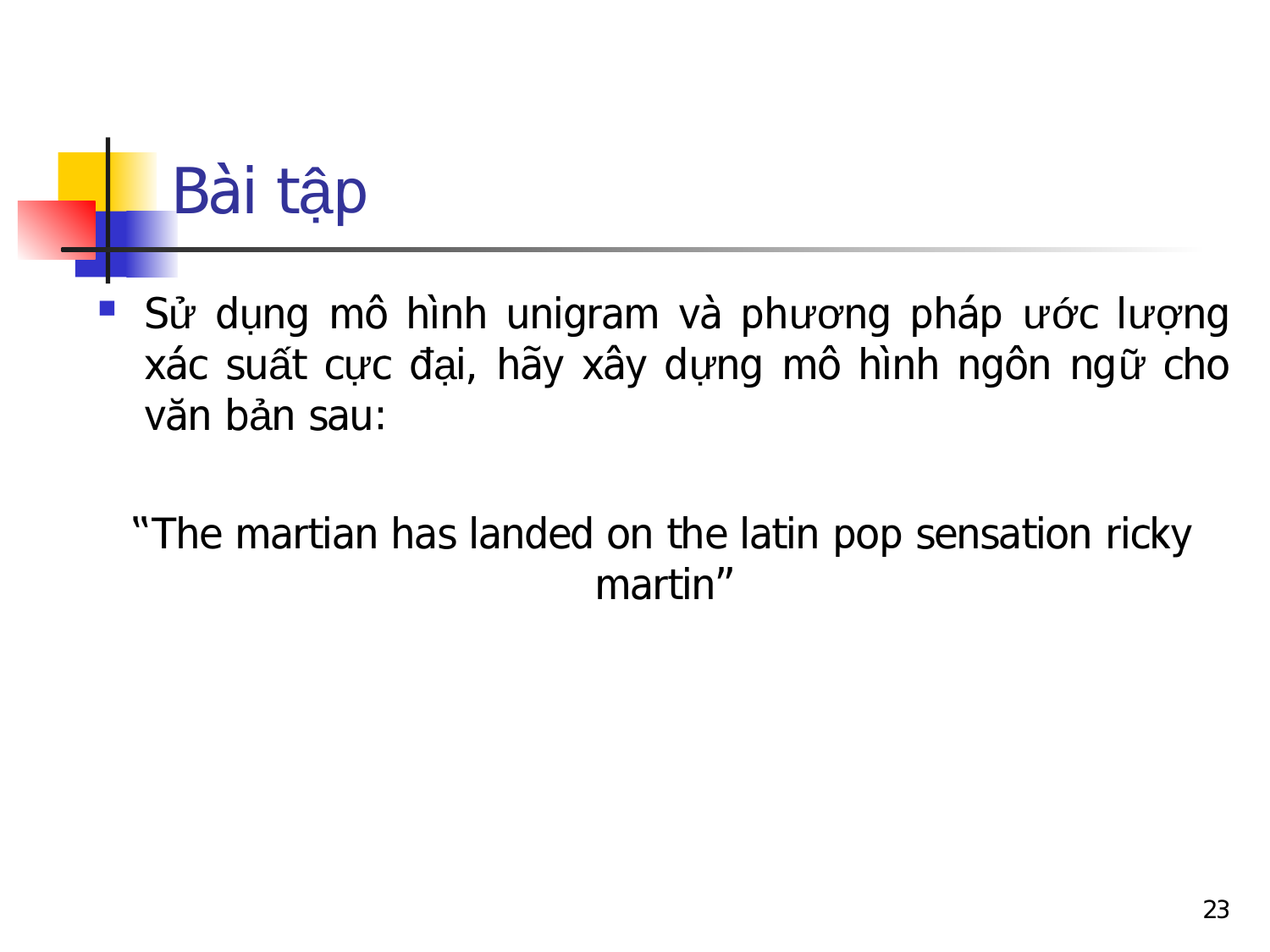

# Bài tập
Sử dụng mô hình unigram và phương pháp ước lượng xác suất cực đại, hãy xây dựng mô hình ngôn ngữ cho văn bản sau:

“The martian has landed on the latin pop sensation ricky martin”
23